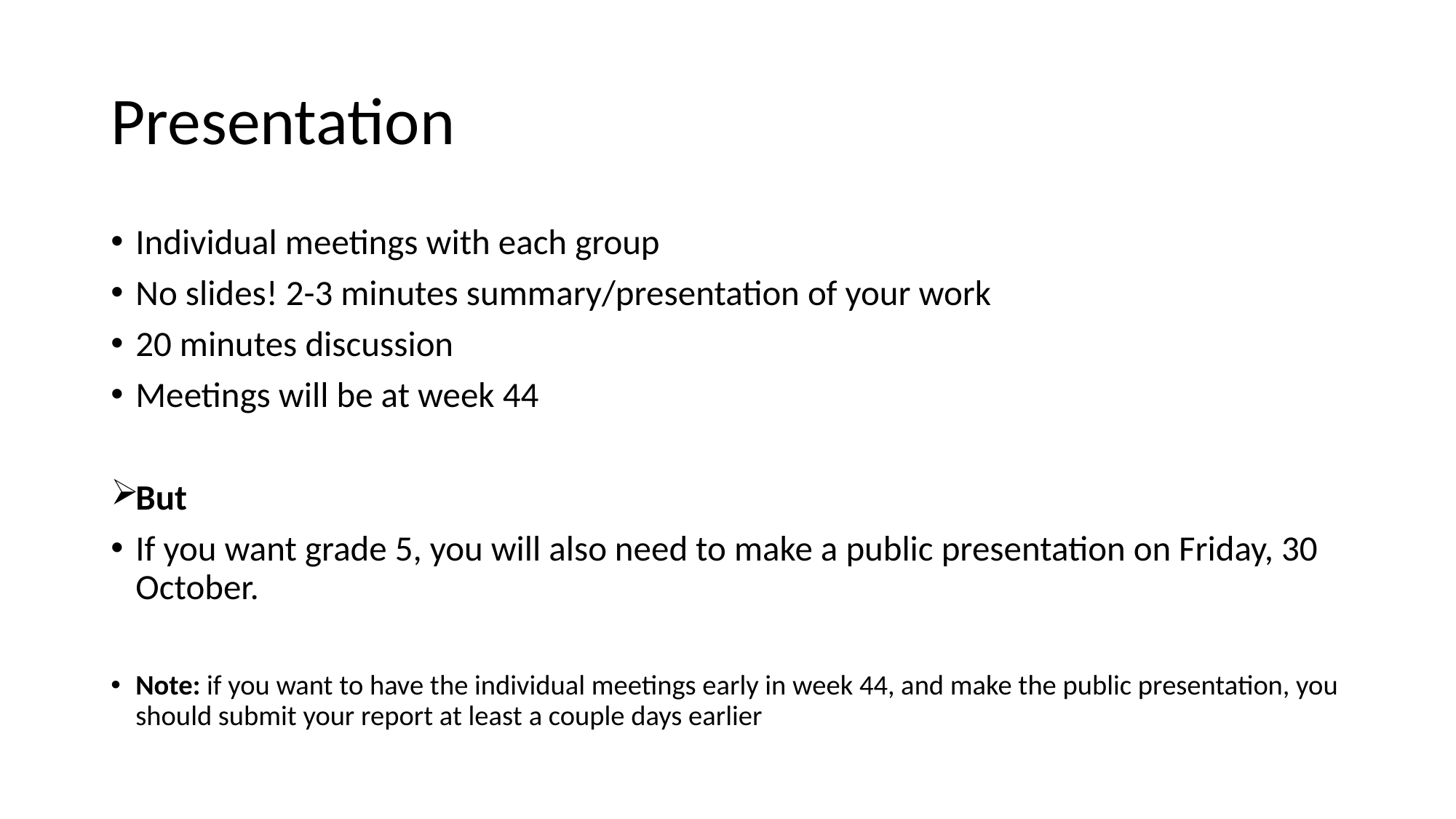

# Presentation
Individual meetings with each group
No slides! 2-3 minutes summary/presentation of your work
20 minutes discussion
Meetings will be at week 44

But
If you want grade 5, you will also need to make a public presentation on Friday, 30 October.

Note: if you want to have the individual meetings early in week 44, and make the public presentation, you should submit your report at least a couple days earlier